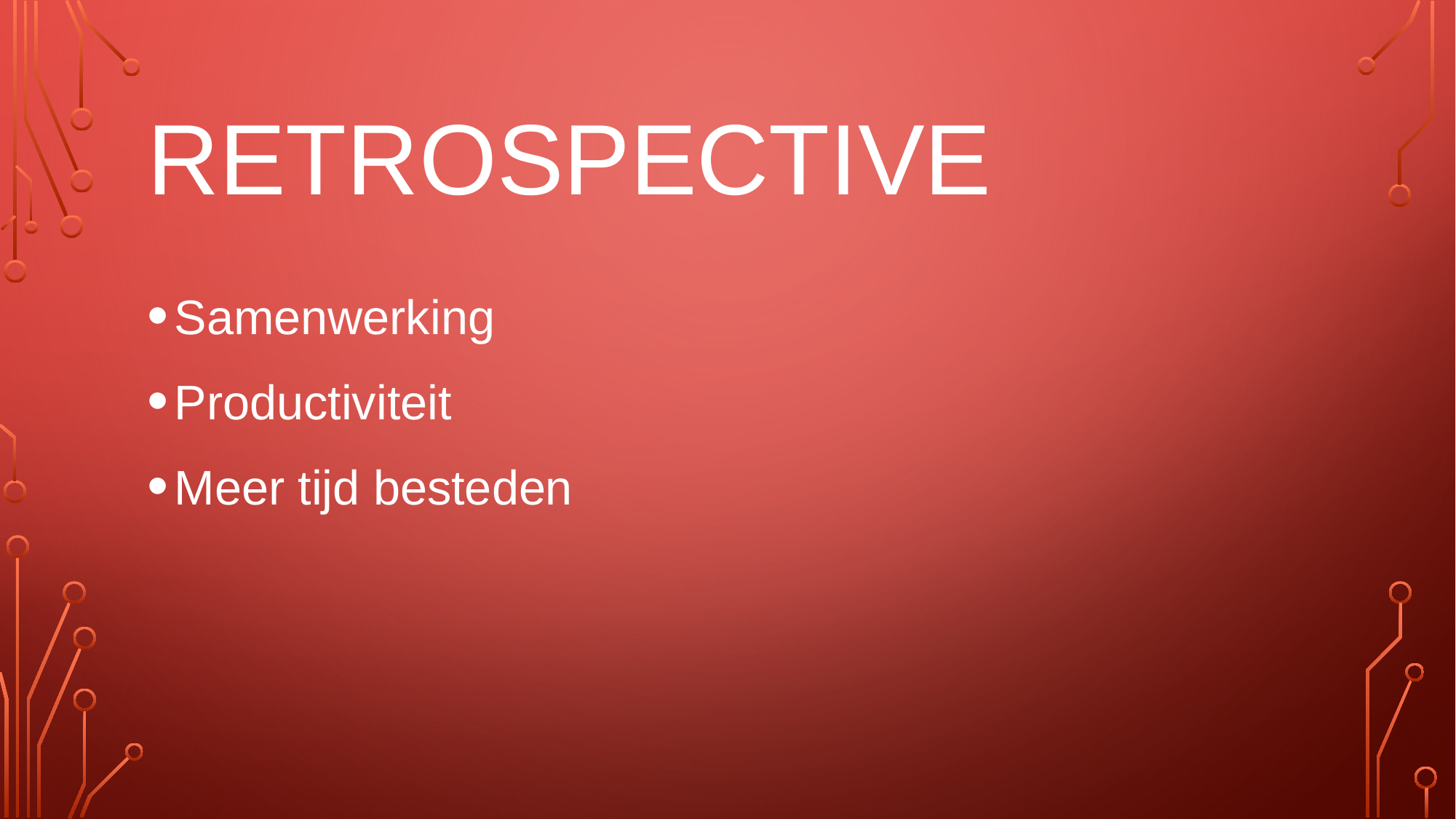

# Retrospective
Samenwerking
Productiviteit
Meer tijd besteden